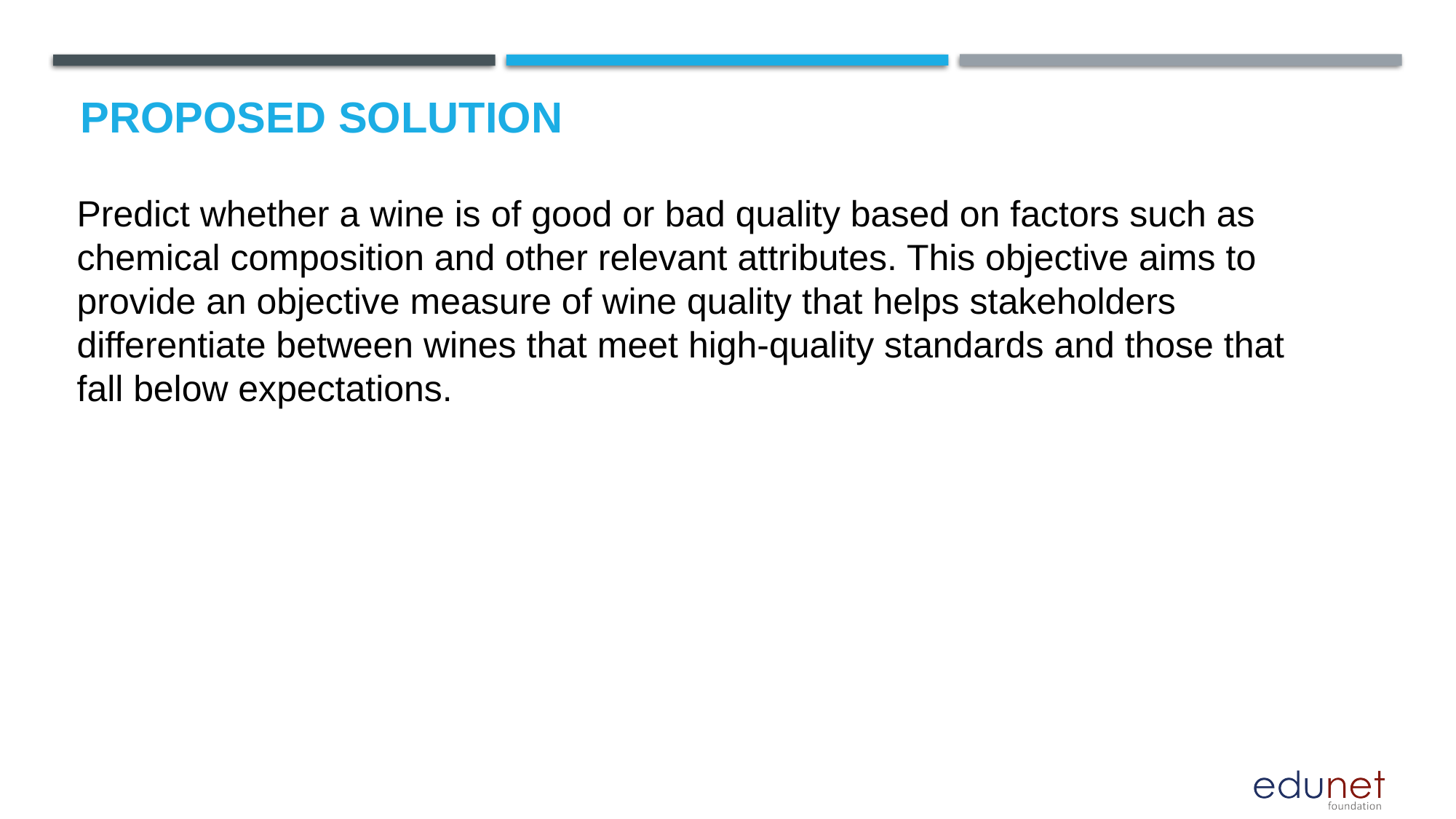

# Proposed Solution

Predict whether a wine is of good or bad quality based on factors such as chemical composition and other relevant attributes. This objective aims to provide an objective measure of wine quality that helps stakeholders differentiate between wines that meet high-quality standards and those that fall below expectations.